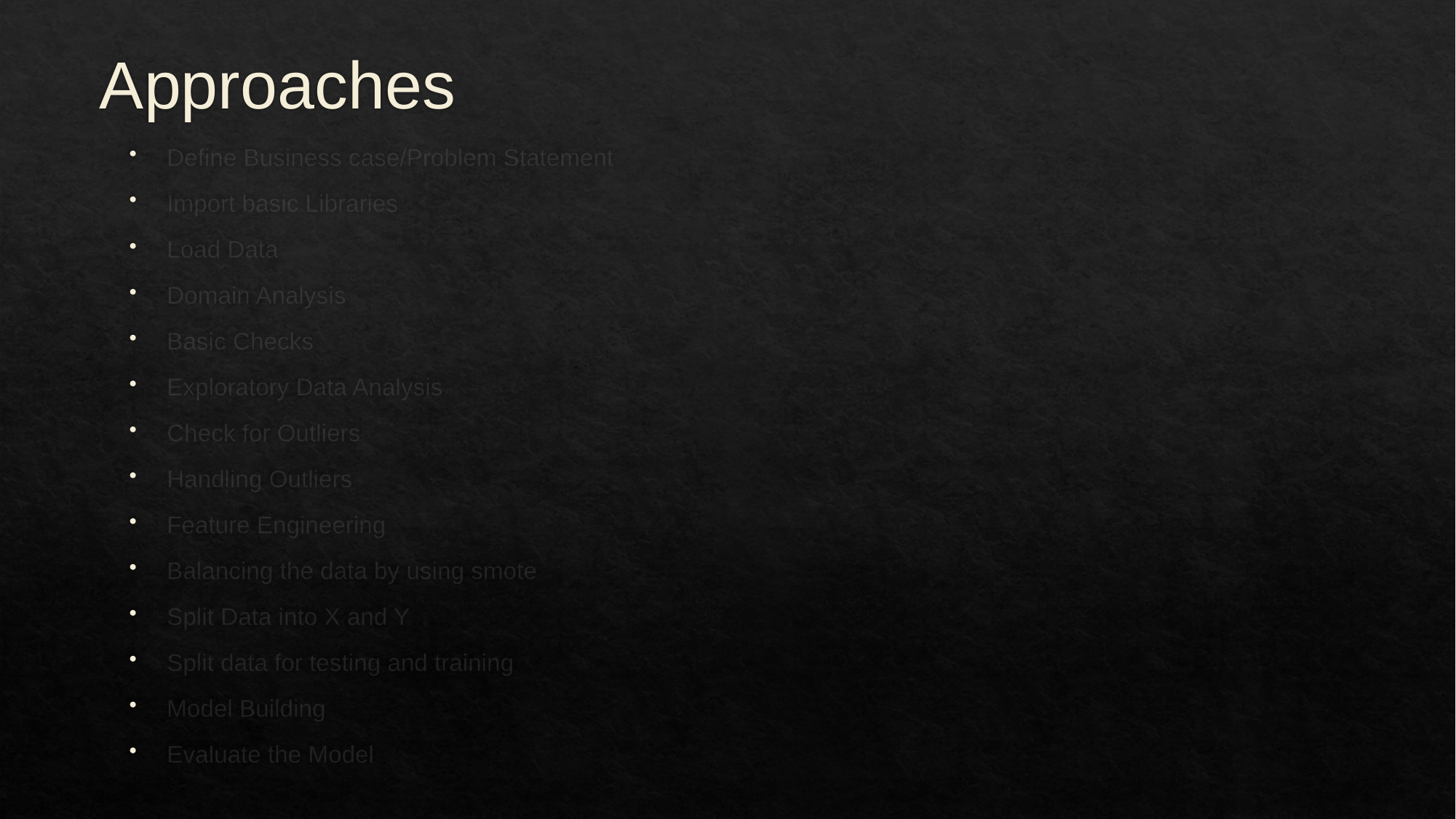

# Approaches
Define Business case/Problem Statement
Import basic Libraries
Load Data
Domain Analysis
Basic Checks
Exploratory Data Analysis
Check for Outliers
Handling Outliers
Feature Engineering
Balancing the data by using smote
Split Data into X and Y
Split data for testing and training
Model Building
Evaluate the Model